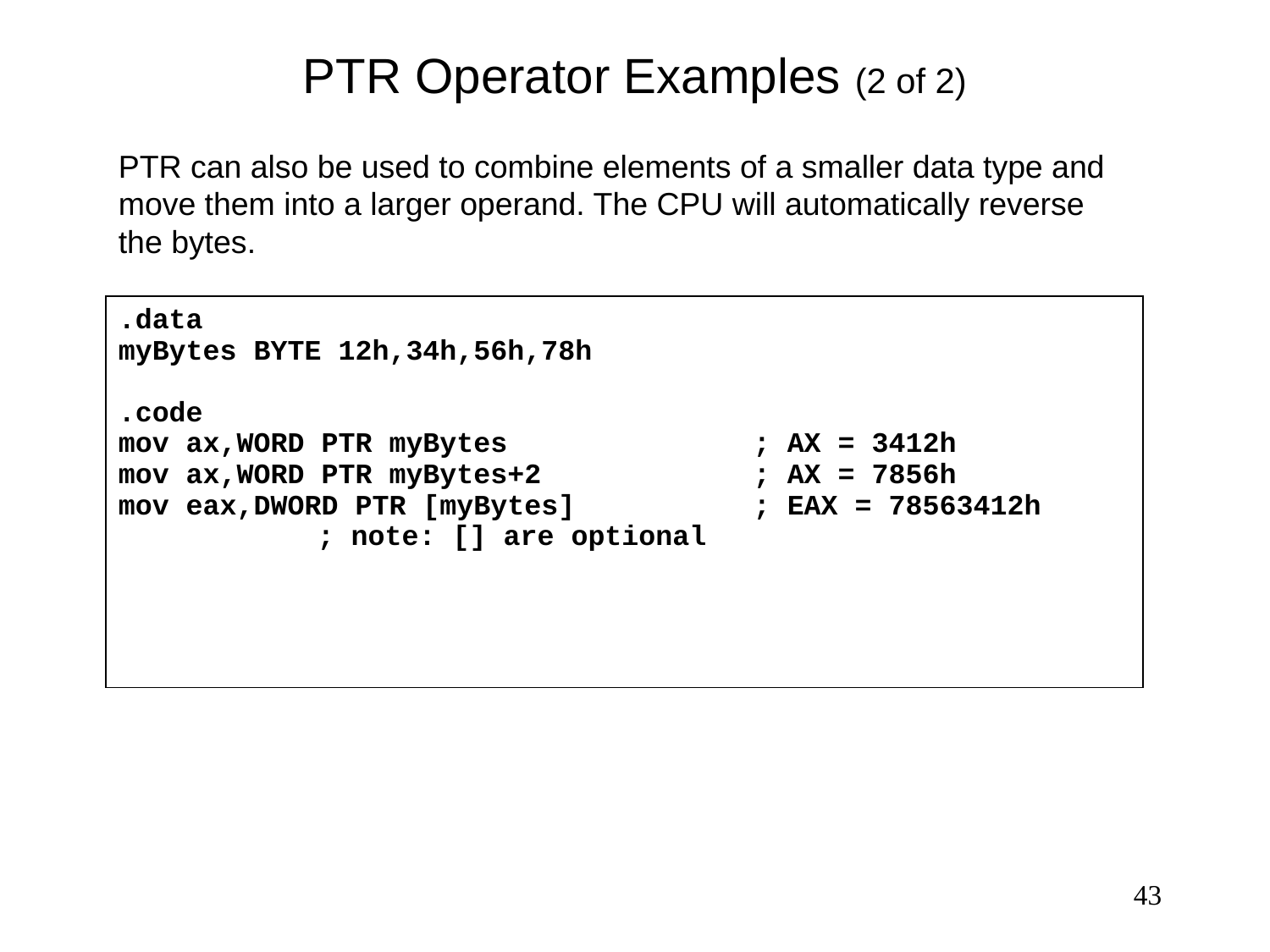

# PTR Operator Examples (2 of 2)
PTR can also be used to combine elements of a smaller data type and move them into a larger operand. The CPU will automatically reverse the bytes.
.data
myBytes BYTE 12h,34h,56h,78h

.code
mov ax,WORD PTR myBytes		; AX = 3412h
mov ax,WORD PTR myBytes+2		; AX = 7856h
mov eax,DWORD PTR [myBytes]		; EAX = 78563412h
	        ; note: [] are optional
43